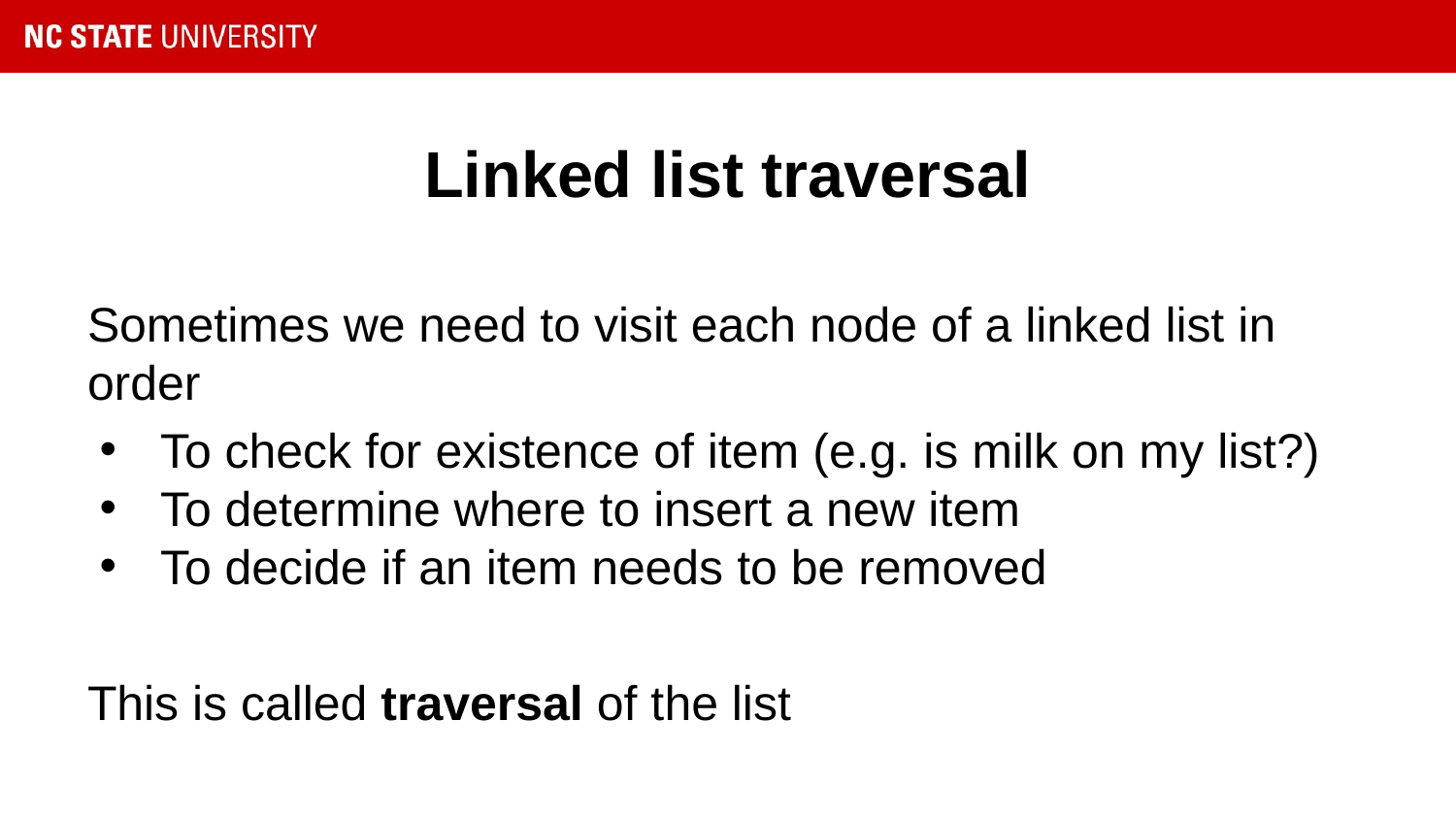

# Linked list traversal
Sometimes we need to visit each node of a linked list in order
To check for existence of item (e.g. is milk on my list?)
To determine where to insert a new item
To decide if an item needs to be removed

This is called traversal of the list